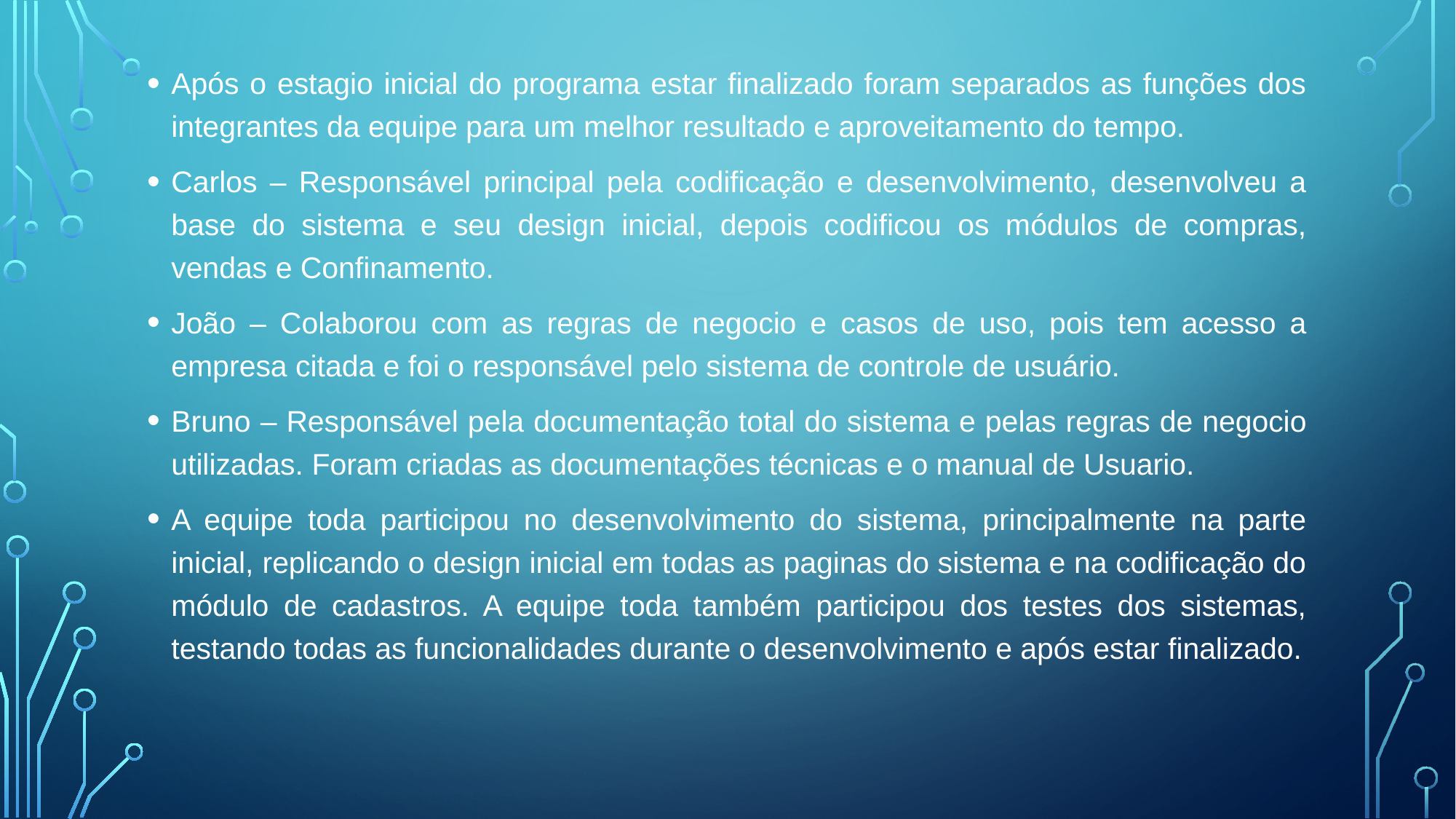

Após o estagio inicial do programa estar finalizado foram separados as funções dos integrantes da equipe para um melhor resultado e aproveitamento do tempo.
Carlos – Responsável principal pela codificação e desenvolvimento, desenvolveu a base do sistema e seu design inicial, depois codificou os módulos de compras, vendas e Confinamento.
João – Colaborou com as regras de negocio e casos de uso, pois tem acesso a empresa citada e foi o responsável pelo sistema de controle de usuário.
Bruno – Responsável pela documentação total do sistema e pelas regras de negocio utilizadas. Foram criadas as documentações técnicas e o manual de Usuario.
A equipe toda participou no desenvolvimento do sistema, principalmente na parte inicial, replicando o design inicial em todas as paginas do sistema e na codificação do módulo de cadastros. A equipe toda também participou dos testes dos sistemas, testando todas as funcionalidades durante o desenvolvimento e após estar finalizado.